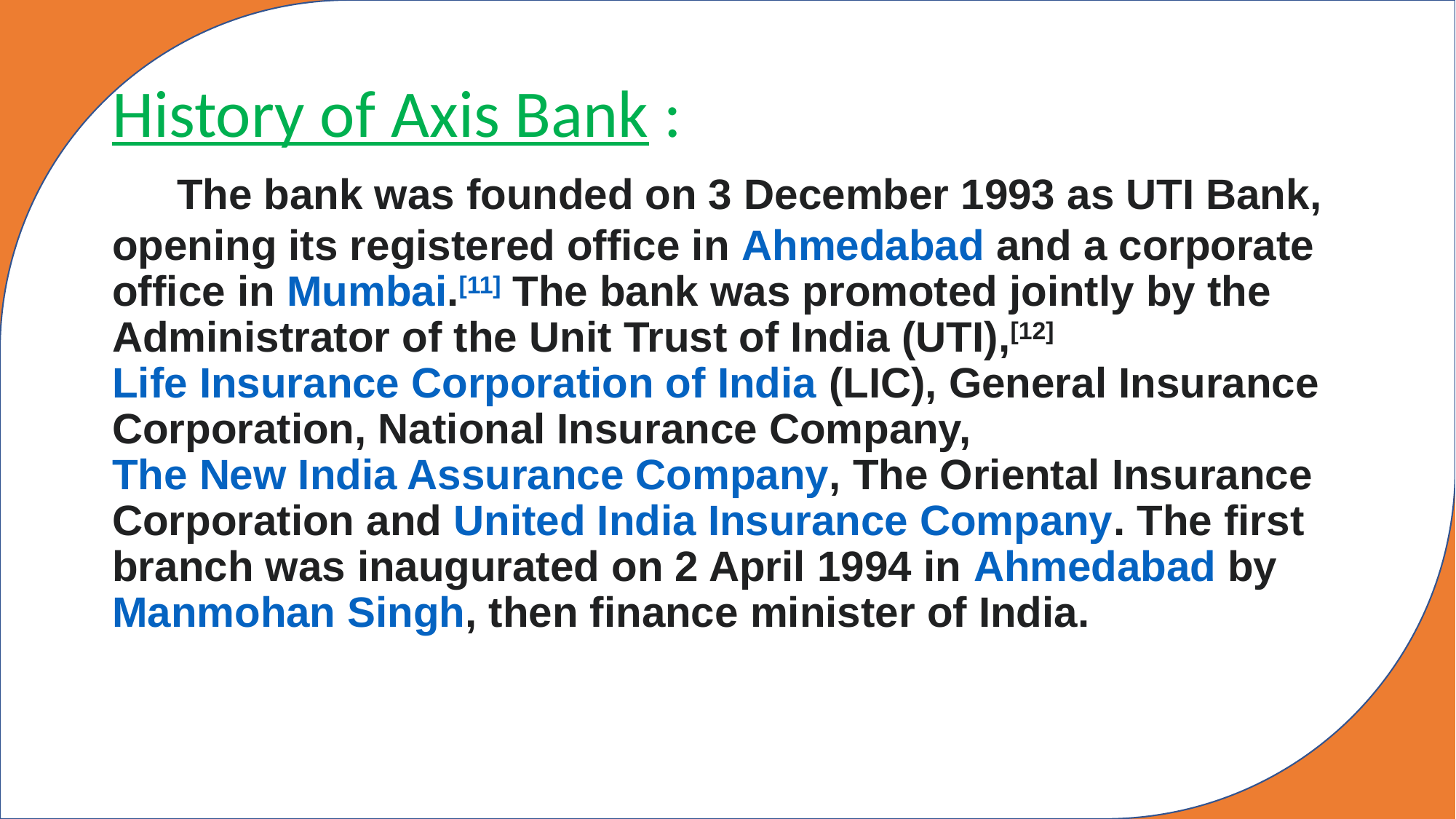

# History of Axis Bank : The bank was founded on 3 December 1993 as UTI Bank, opening its registered office in Ahmedabad and a corporate office in Mumbai.[11] The bank was promoted jointly by the Administrator of the Unit Trust of India (UTI),[12] Life Insurance Corporation of India (LIC), General Insurance Corporation, National Insurance Company, The New India Assurance Company, The Oriental Insurance Corporation and United India Insurance Company. The first branch was inaugurated on 2 April 1994 in Ahmedabad by Manmohan Singh, then finance minister of India.